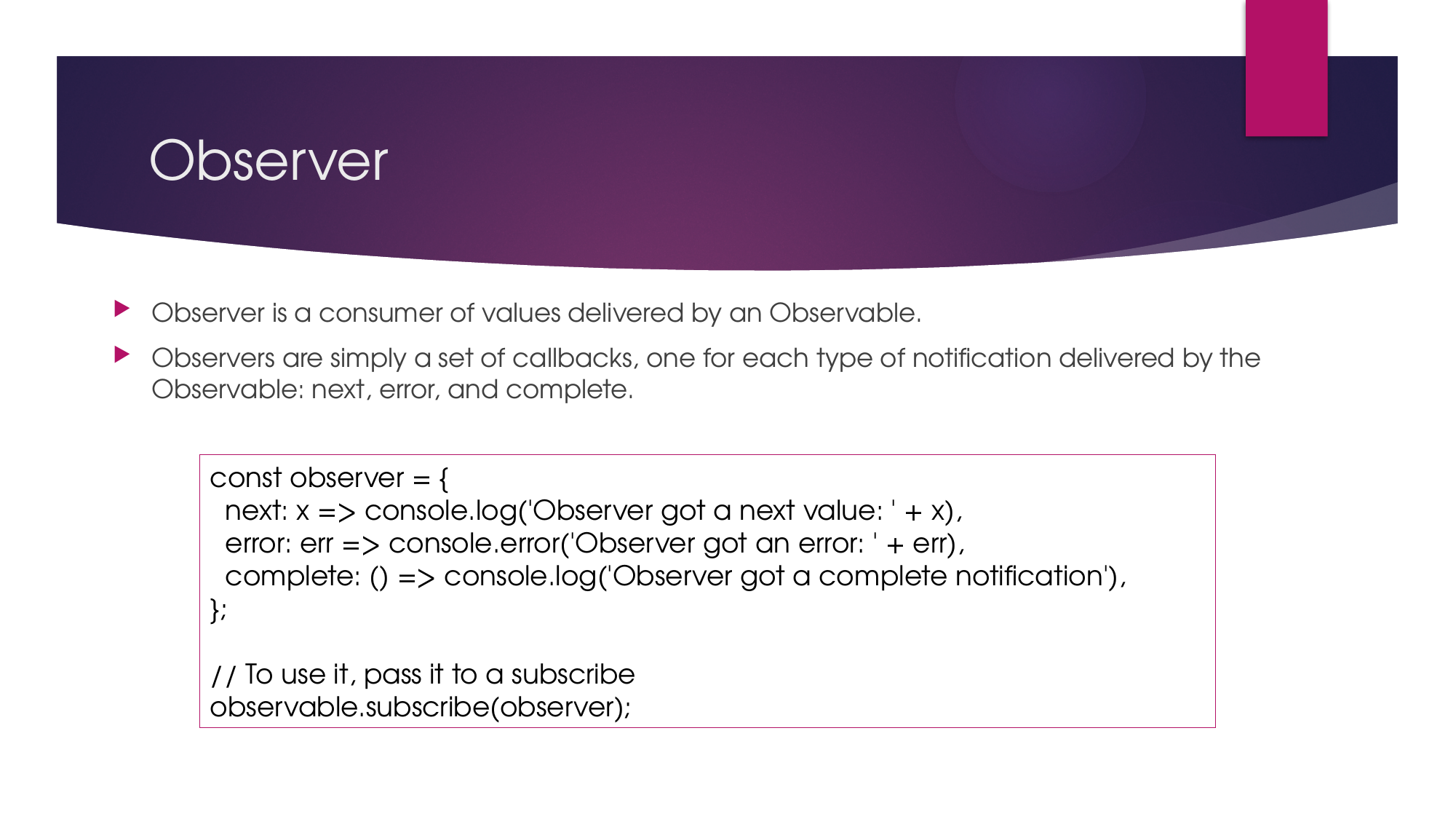

# Observer
Observer is a consumer of values delivered by an Observable.
Observers are simply a set of callbacks, one for each type of notification delivered by the Observable: next, error, and complete.
const observer = {
  next: x => console.log('Observer got a next value: ' + x),
  error: err => console.error('Observer got an error: ' + err),
  complete: () => console.log('Observer got a complete notification'),
};

// To use it, pass it to a subscribe
observable.subscribe(observer);